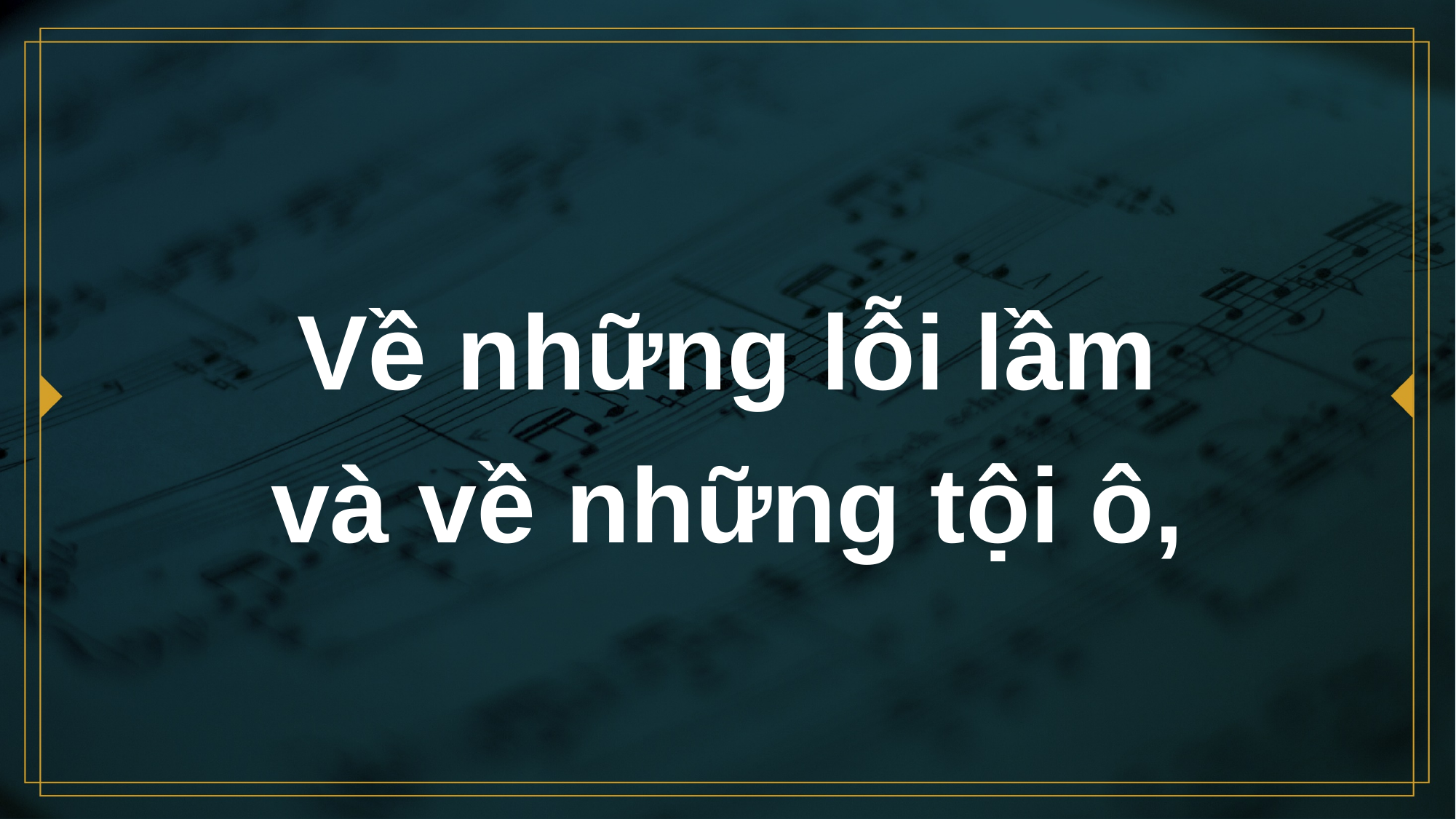

# Về những lỗi lầm và về những tội ô,